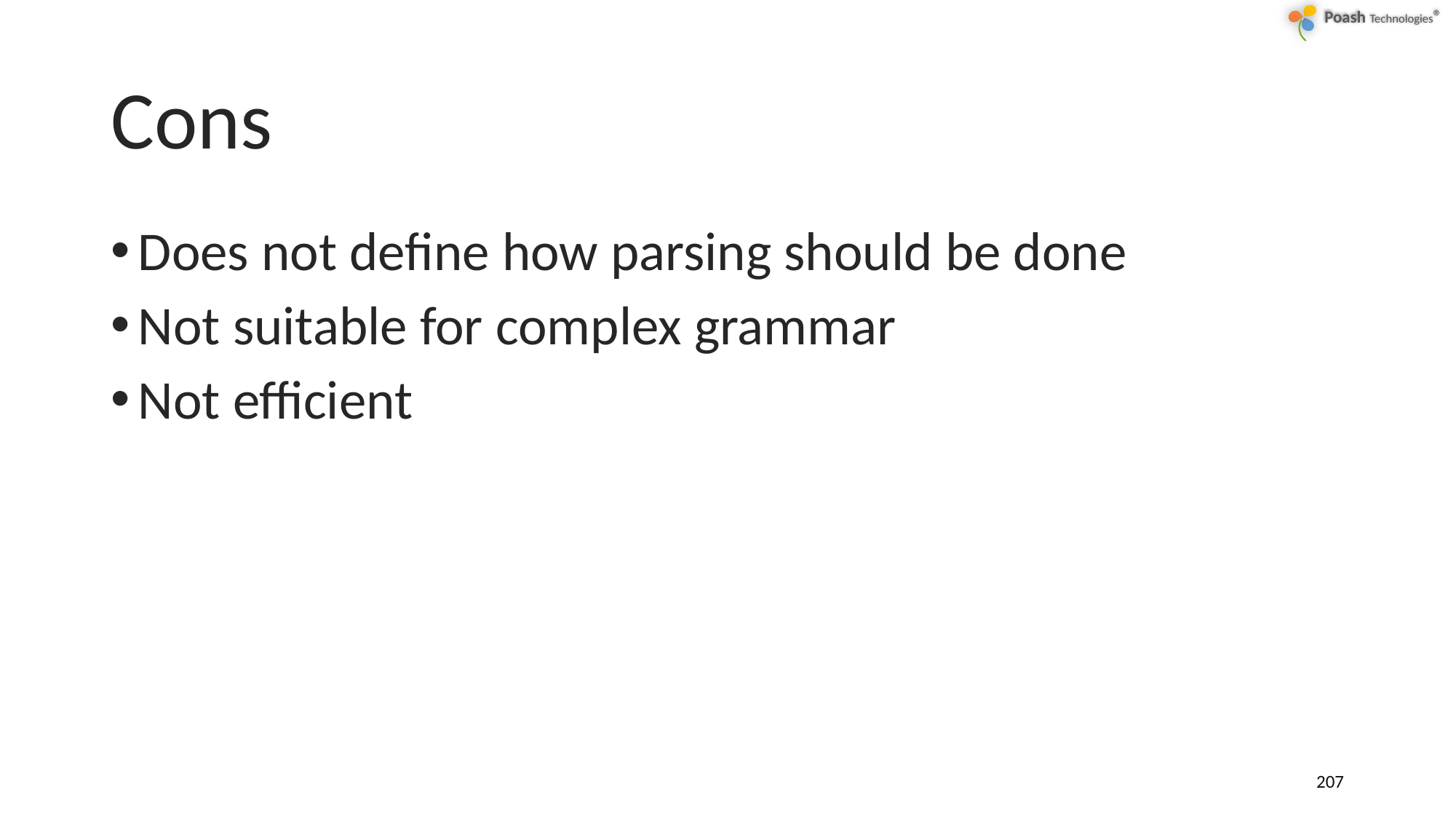

# Cons
Does not define how parsing should be done
Not suitable for complex grammar
Not efficient
207